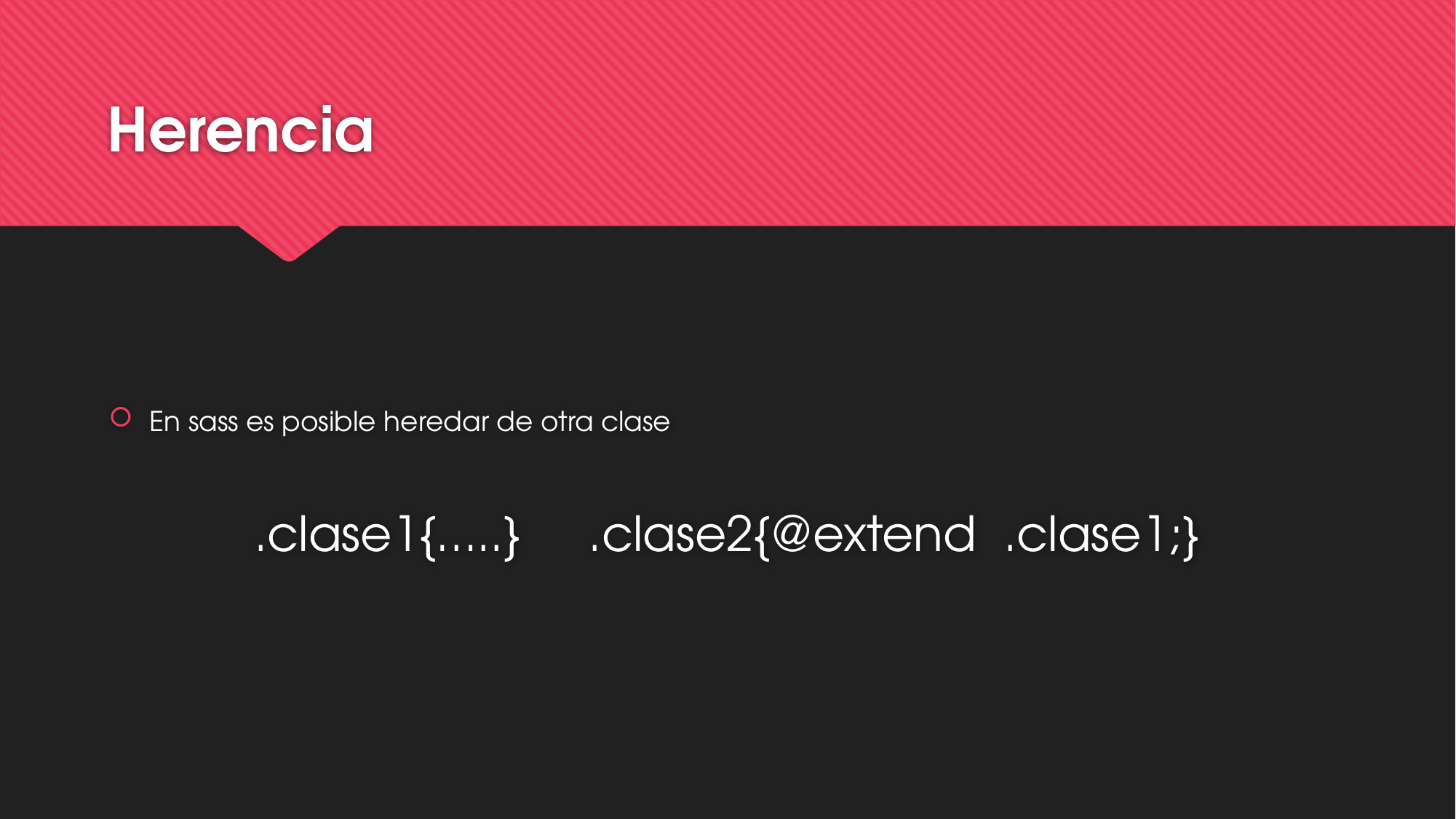

# Herencia
En sass es posible heredar de otra clase

.clase1{…..}     .clase2{@extend  .clase1;}